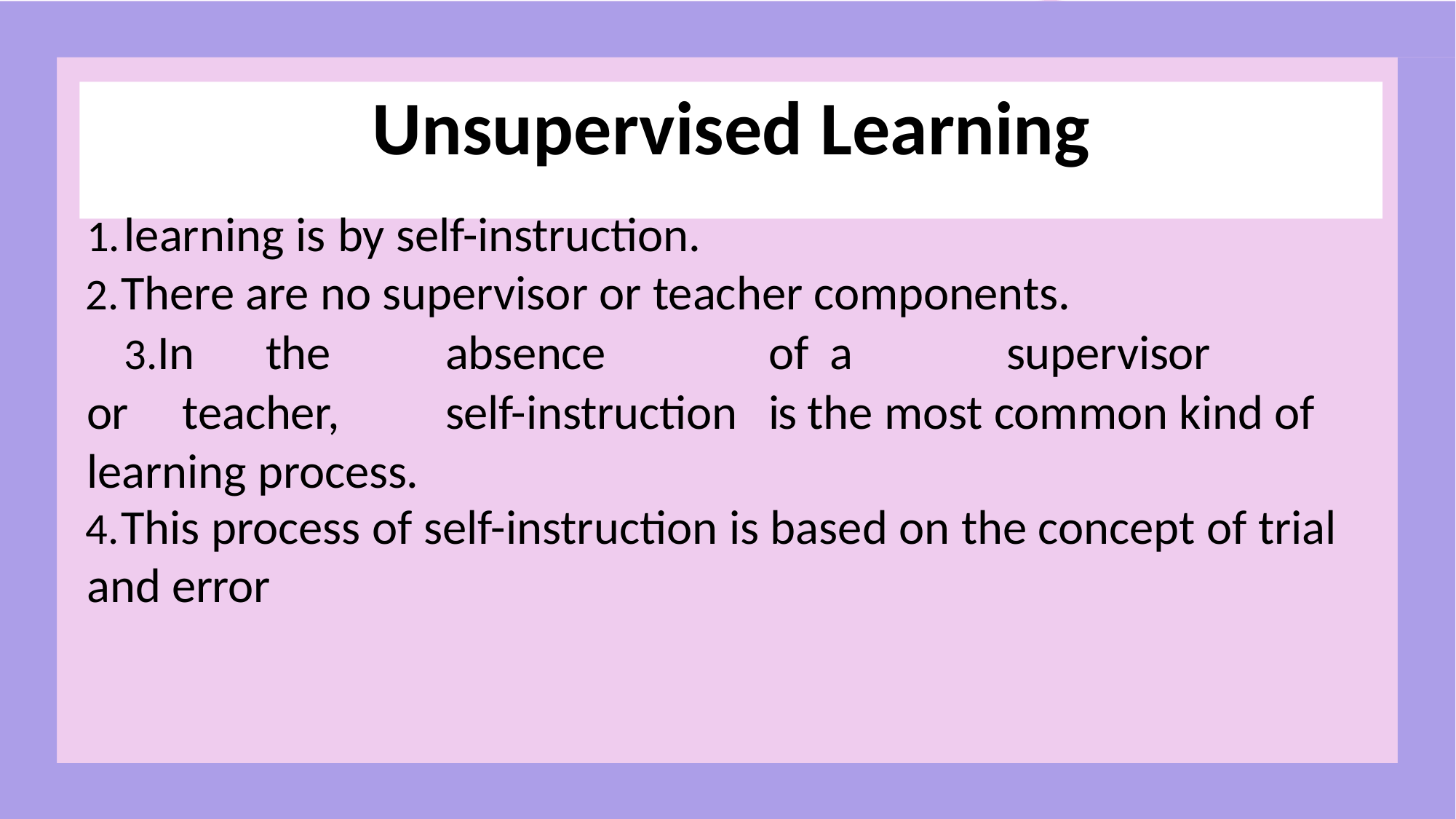

# Unsupervised Learning
learning is by self-instruction.
There are no supervisor or teacher components.
In	the	absence	of	a	supervisor	or	teacher,	self-instruction	is the most common kind of learning process.
This process of self-instruction is based on the concept of trial
and error